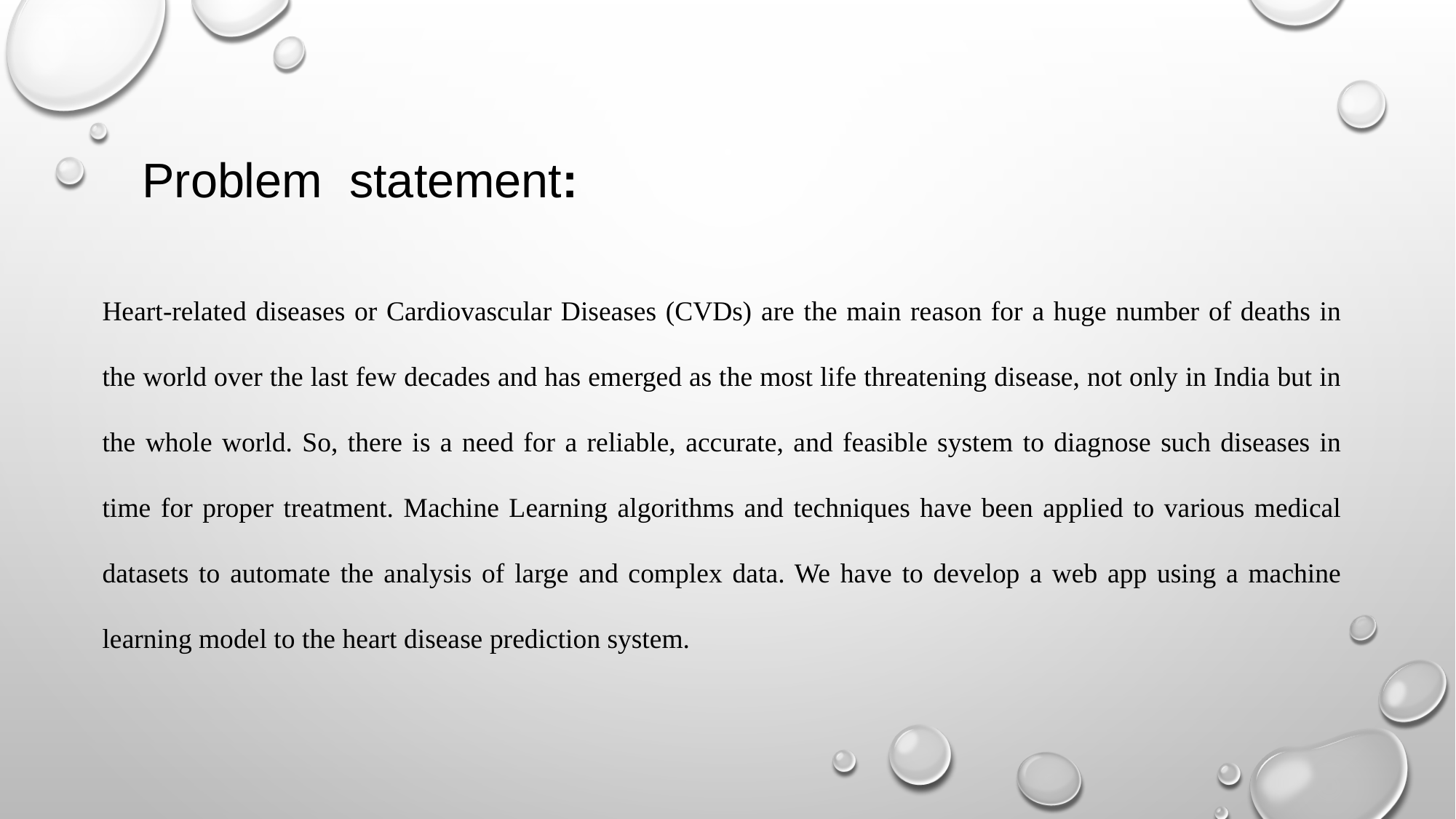

Problem  statement:
Heart-related diseases or Cardiovascular Diseases (CVDs) are the main reason for a huge number of deaths in the world over the last few decades and has emerged as the most life threatening disease, not only in India but in the whole world. So, there is a need for a reliable, accurate, and feasible system to diagnose such diseases in time for proper treatment. Machine Learning algorithms and techniques have been applied to various medical datasets to automate the analysis of large and complex data. We have to develop a web app using a machine learning model to the heart disease prediction system.